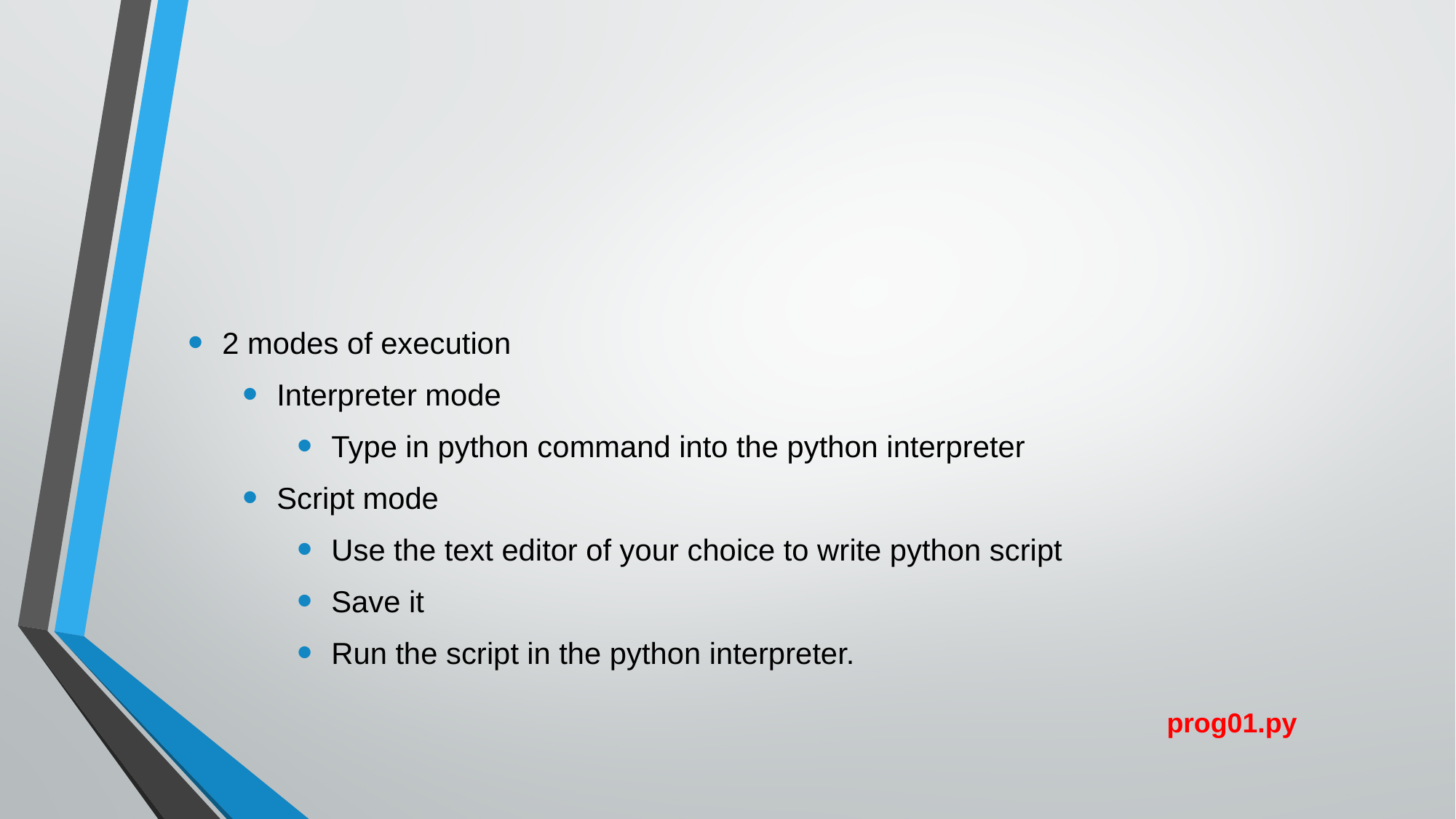

#
2 modes of execution
Interpreter mode
Type in python command into the python interpreter
Script mode
Use the text editor of your choice to write python script
Save it
Run the script in the python interpreter.

prog01.py